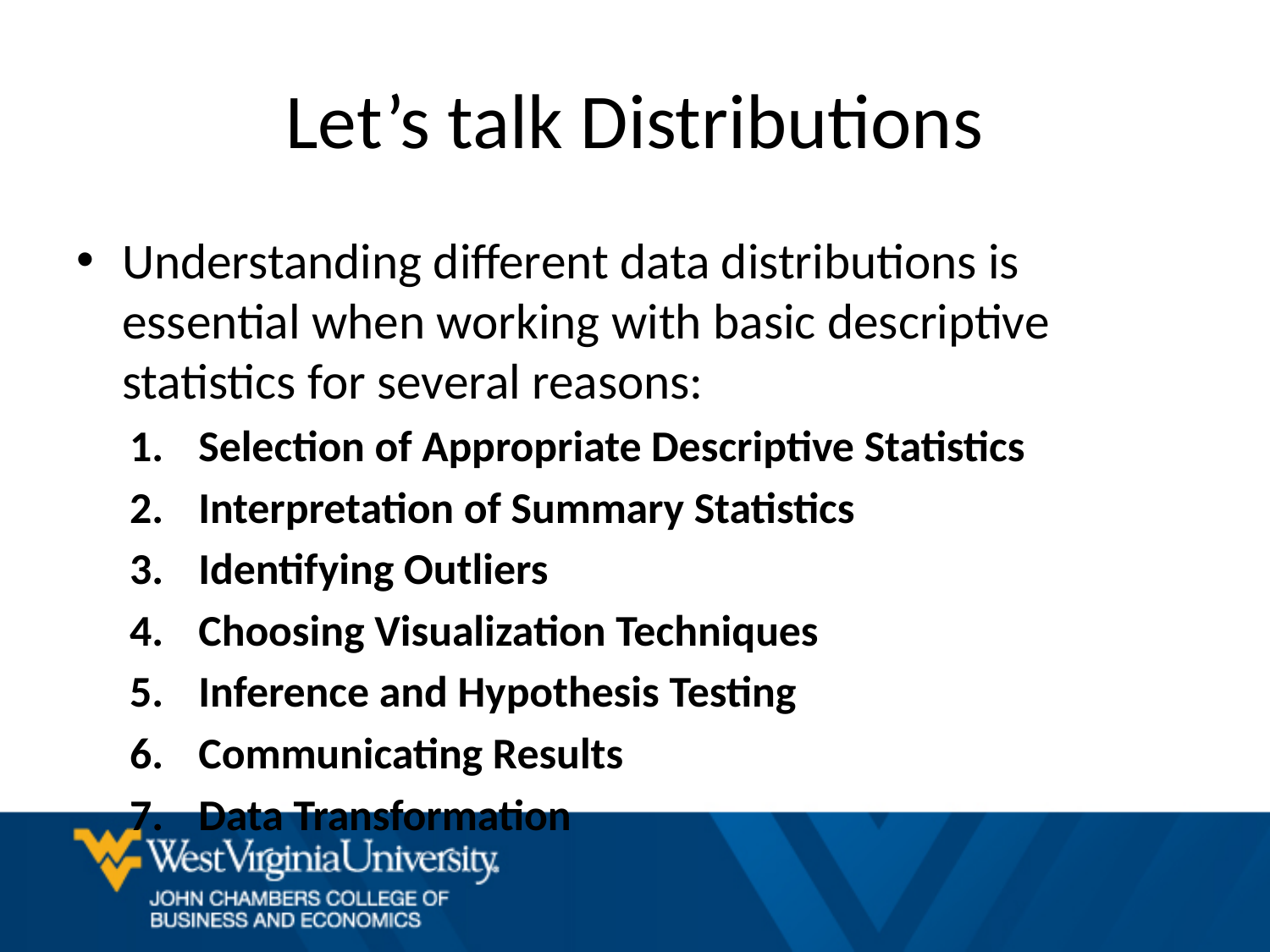

# Let’s talk Distributions
Understanding different data distributions is essential when working with basic descriptive statistics for several reasons:
Selection of Appropriate Descriptive Statistics
Interpretation of Summary Statistics
Identifying Outliers
Choosing Visualization Techniques
Inference and Hypothesis Testing
Communicating Results
Data Transformation